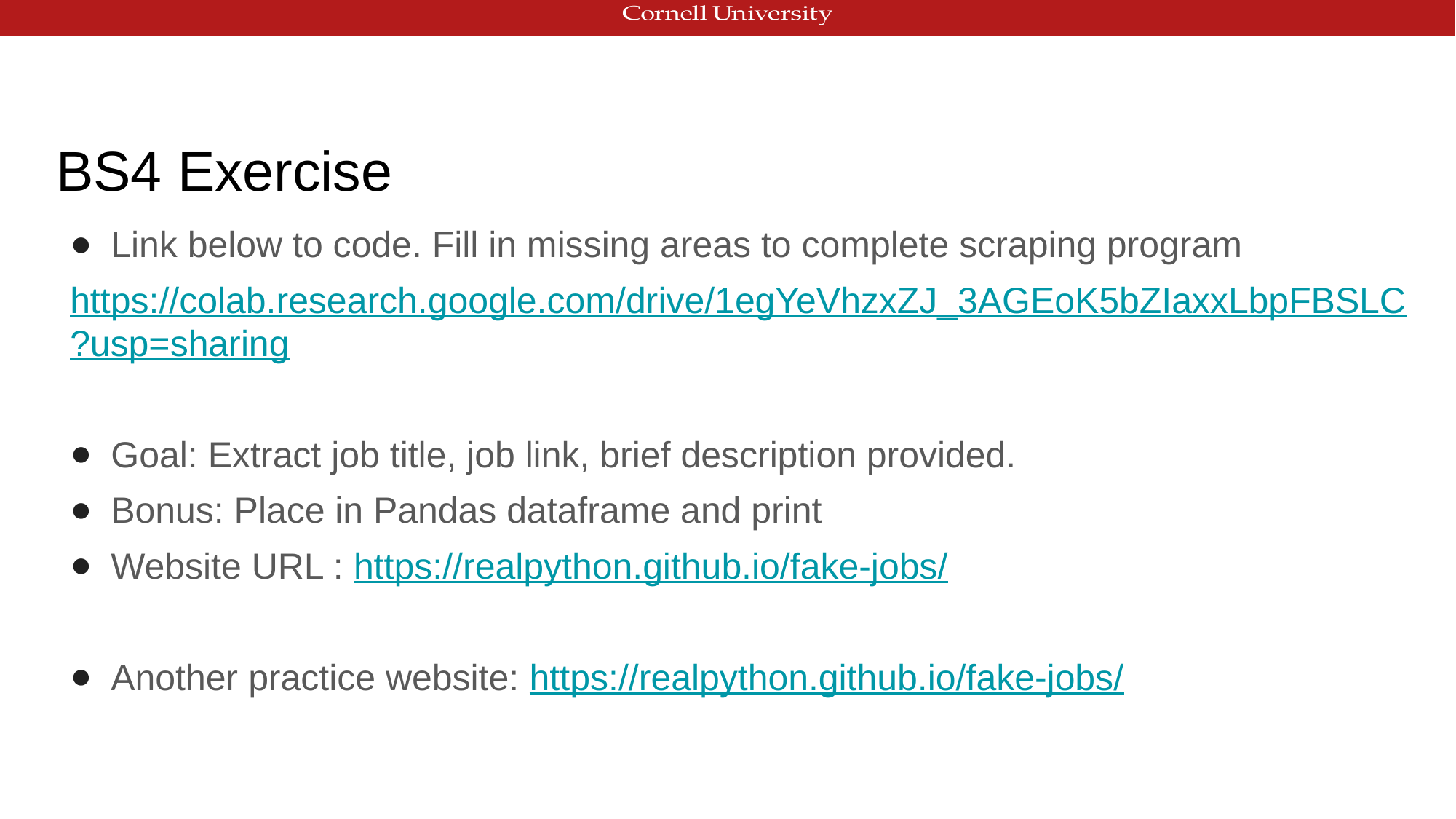

# BS4 Exercise
Link below to code. Fill in missing areas to complete scraping program
https://colab.research.google.com/drive/1egYeVhzxZJ_3AGEoK5bZIaxxLbpFBSLC?usp=sharing

Goal: Extract job title, job link, brief description provided.
Bonus: Place in Pandas dataframe and print
Website URL : https://realpython.github.io/fake-jobs/

Another practice website: https://realpython.github.io/fake-jobs/